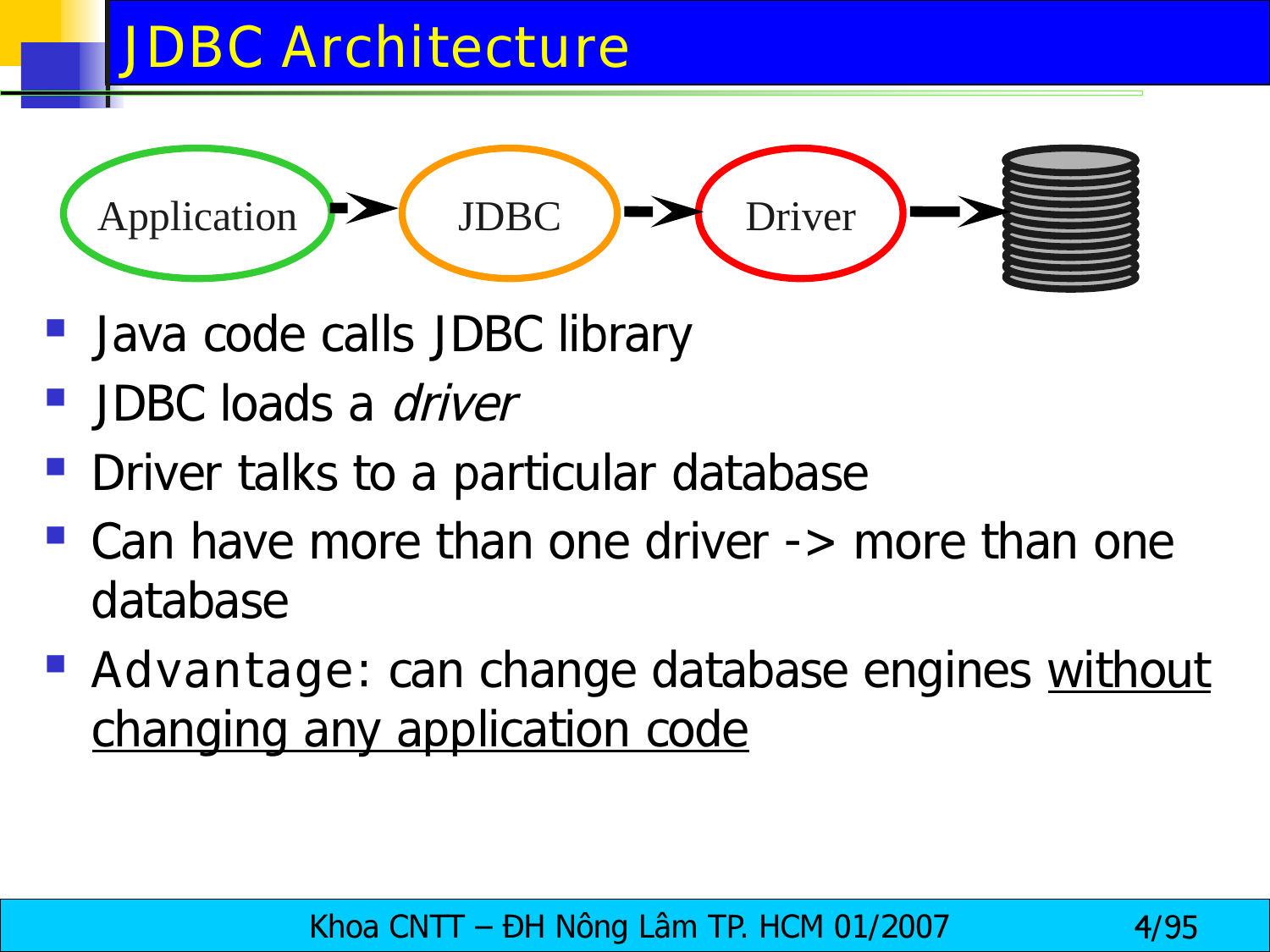

# JDBC Architecture
Application
JDBC
Driver

Java code calls JDBC library
JDBC loads a driver
Driver talks to a particular database
Can have more than one driver -> more than one database
Advantage: can change database engines without changing any application code